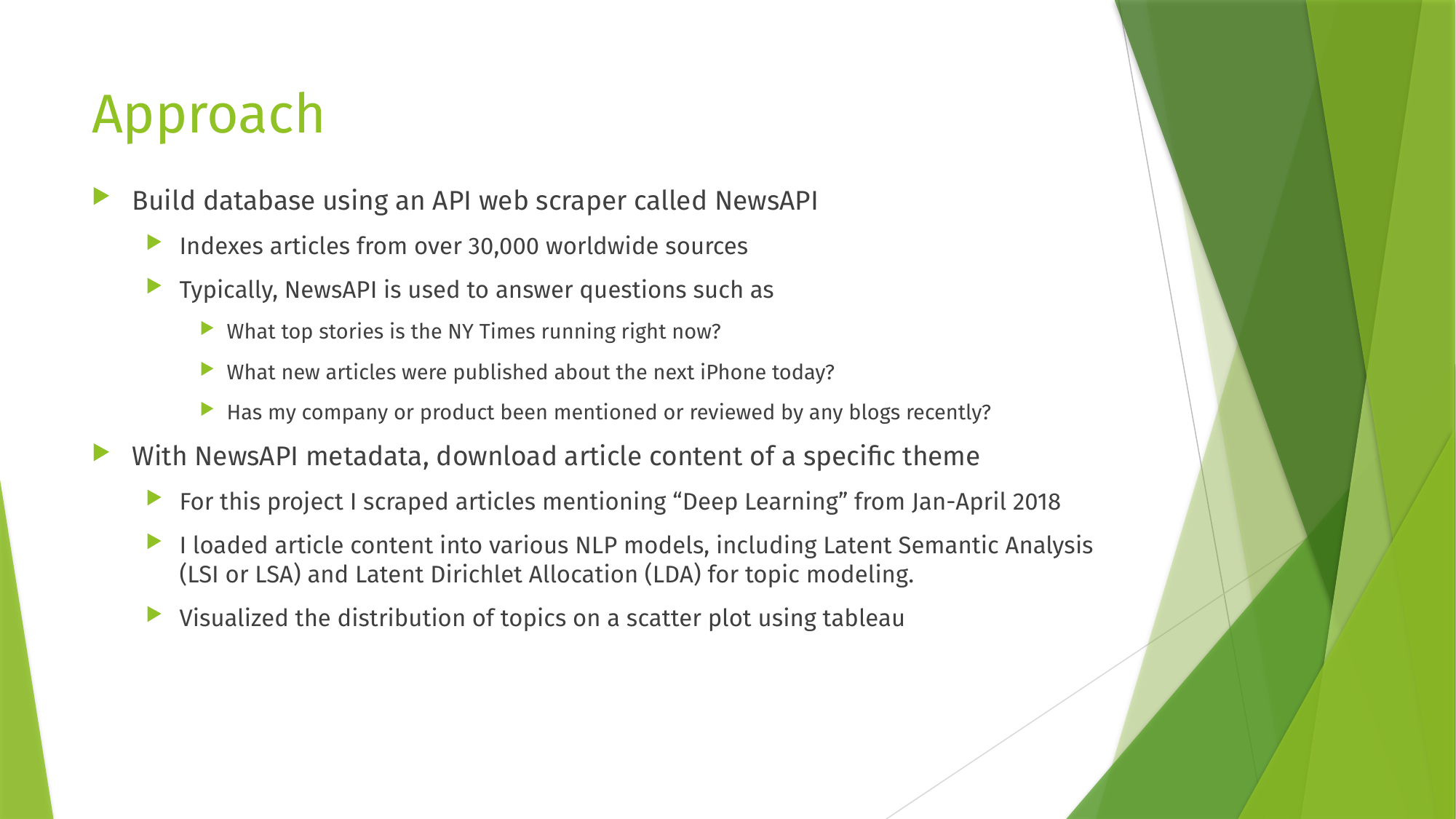

# Approach
Build database using an API web scraper called NewsAPI
Indexes articles from over 30,000 worldwide sources
Typically, NewsAPI is used to answer questions such as
What top stories is the NY Times running right now?
What new articles were published about the next iPhone today?
Has my company or product been mentioned or reviewed by any blogs recently?
With NewsAPI metadata, download article content of a specific theme
For this project I scraped articles mentioning “Deep Learning” from Jan-April 2018
I loaded article content into various NLP models, including Latent Semantic Analysis (LSI or LSA) and Latent Dirichlet Allocation (LDA) for topic modeling.
Visualized the distribution of topics on a scatter plot using tableau